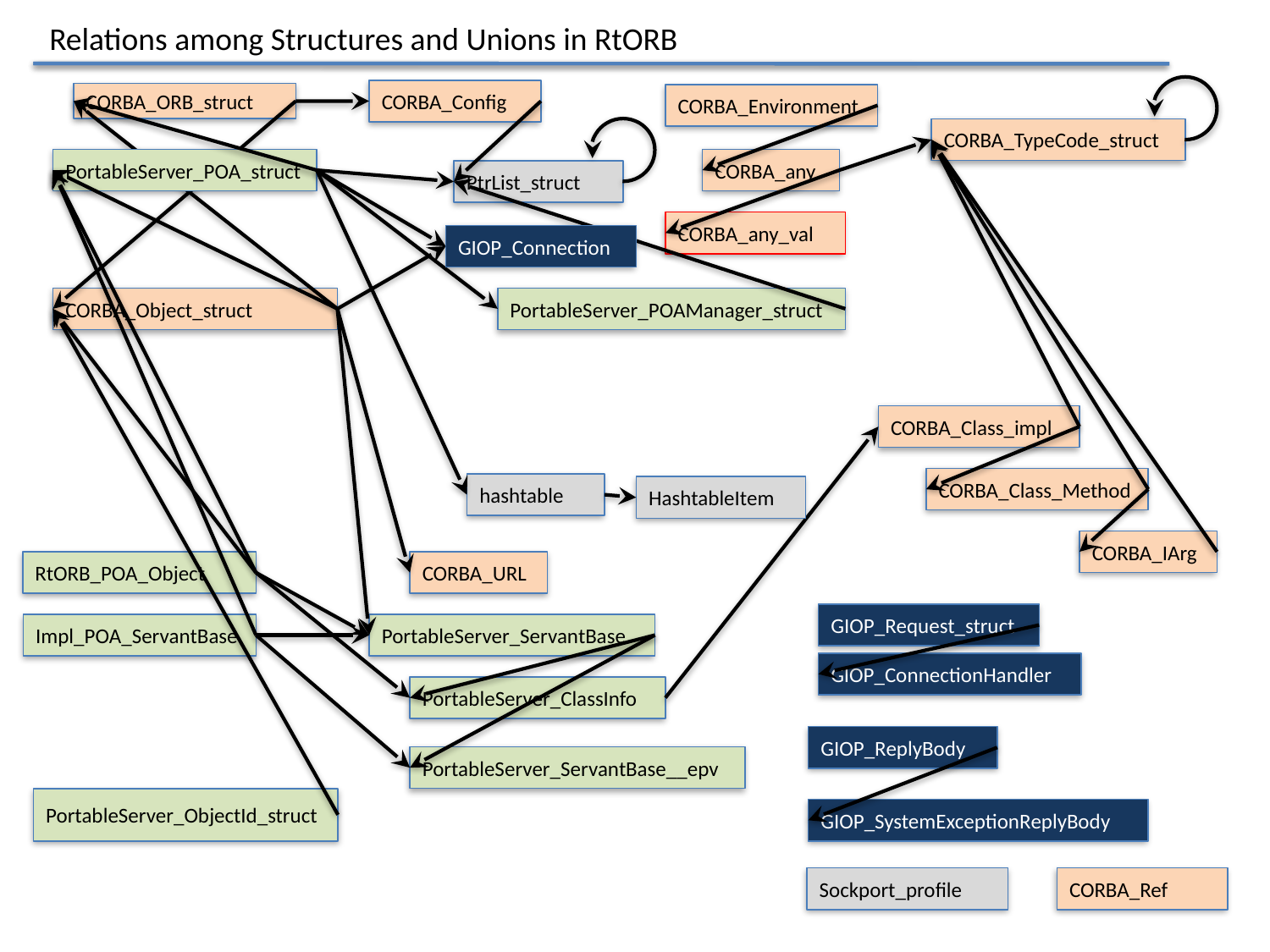

Relations among Structures and Unions in RtORB

CORBA_TypeCode_struct
CORBA_Config
CORBA_ORB_struct
CORBA_Environment

PtrList_struct
PortableServer_POA_struct
CORBA_any
CORBA_any_val
GIOP_Connection
CORBA_Object_struct
PortableServer_POAManager_struct
CORBA_Class_impl
CORBA_Class_Method
hashtable
HashtableItem
CORBA_IArg
RtORB_POA_Object
CORBA_URL
GIOP_Request_struct
Impl_POA_ServantBase
PortableServer_ServantBase
GIOP_ConnectionHandler
PortableServer_ClassInfo
GIOP_ReplyBody
PortableServer_ServantBase__epv
PortableServer_ObjectId_struct
GIOP_SystemExceptionReplyBody
Sockport_profile
CORBA_Ref